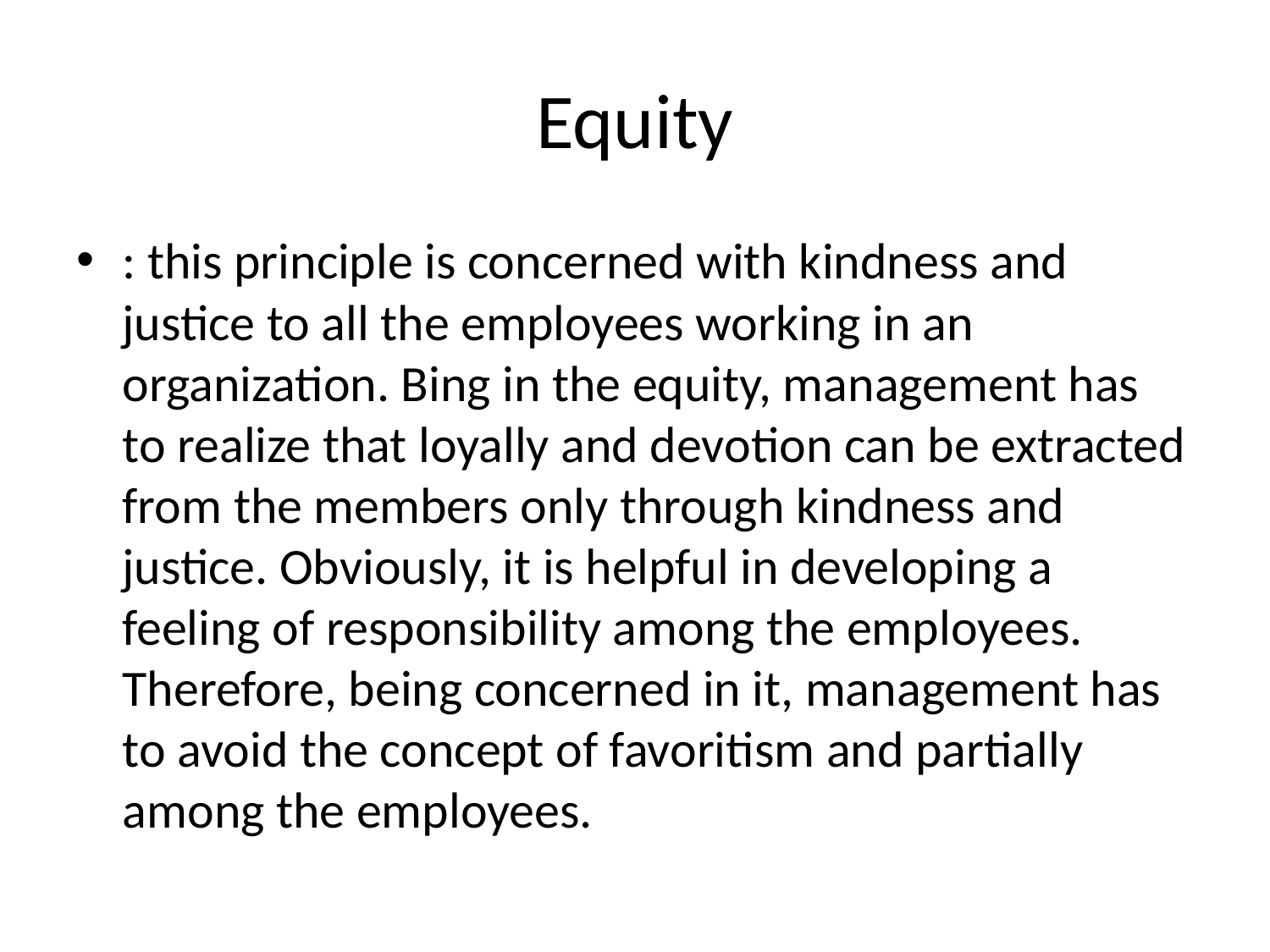

# Equity
: this principle is concerned with kindness and justice to all the employees working in an organization. Bing in the equity, management has to realize that loyally and devotion can be extracted from the members only through kindness and justice. Obviously, it is helpful in developing a feeling of responsibility among the employees. Therefore, being concerned in it, management has to avoid the concept of favoritism and partially among the employees.